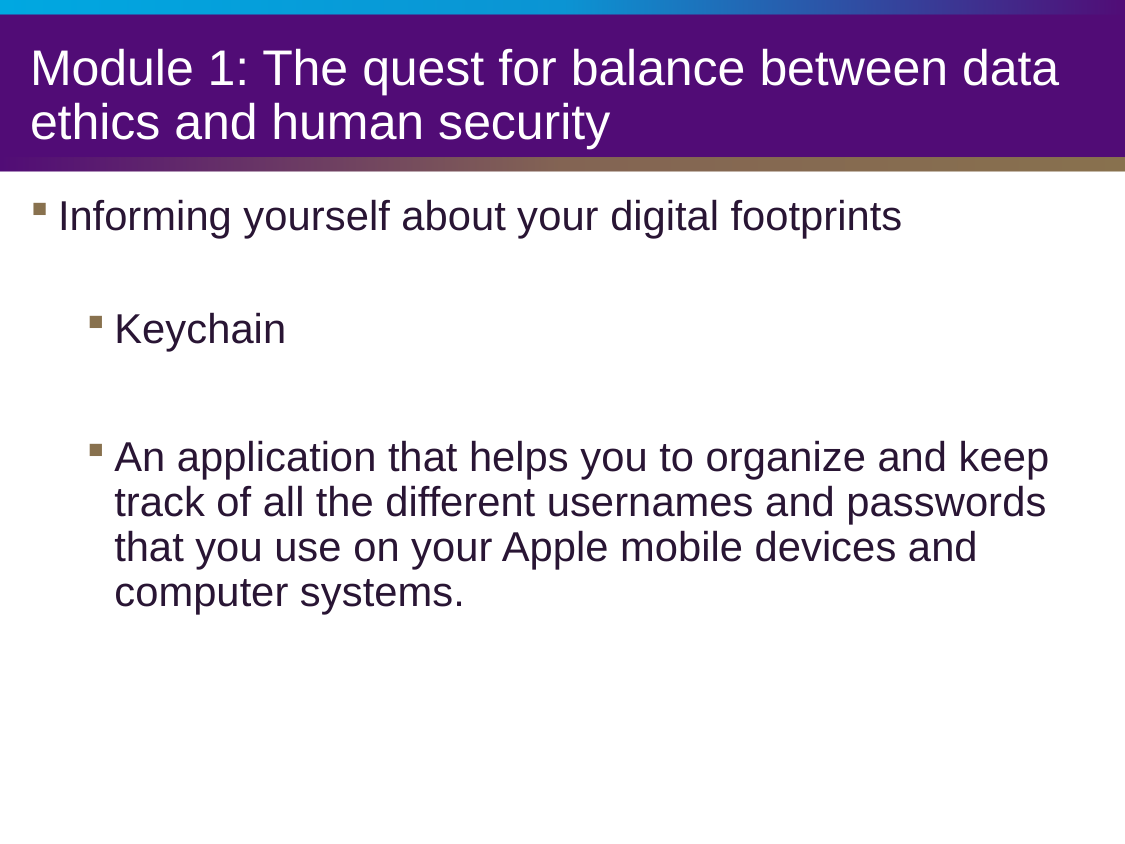

# Module 1: The quest for balance between data ethics and human security
Informing yourself about your digital footprints

Keychain

An application that helps you to organize and keep track of all the different usernames and passwords that you use on your Apple mobile devices and computer systems.